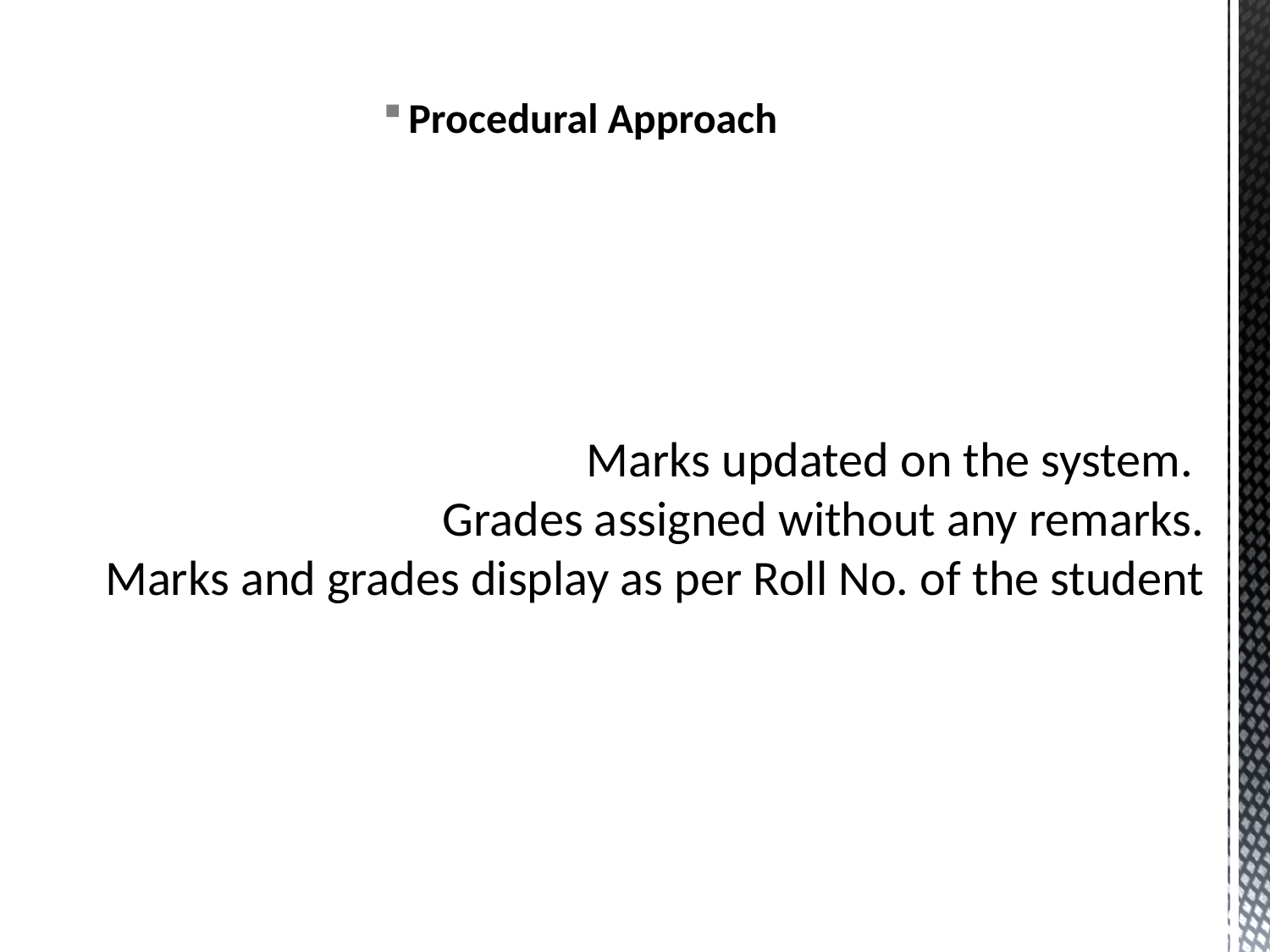

Procedural Approach
# Marks updated on the system. Grades assigned without any remarks. Marks and grades display as per Roll No. of the student